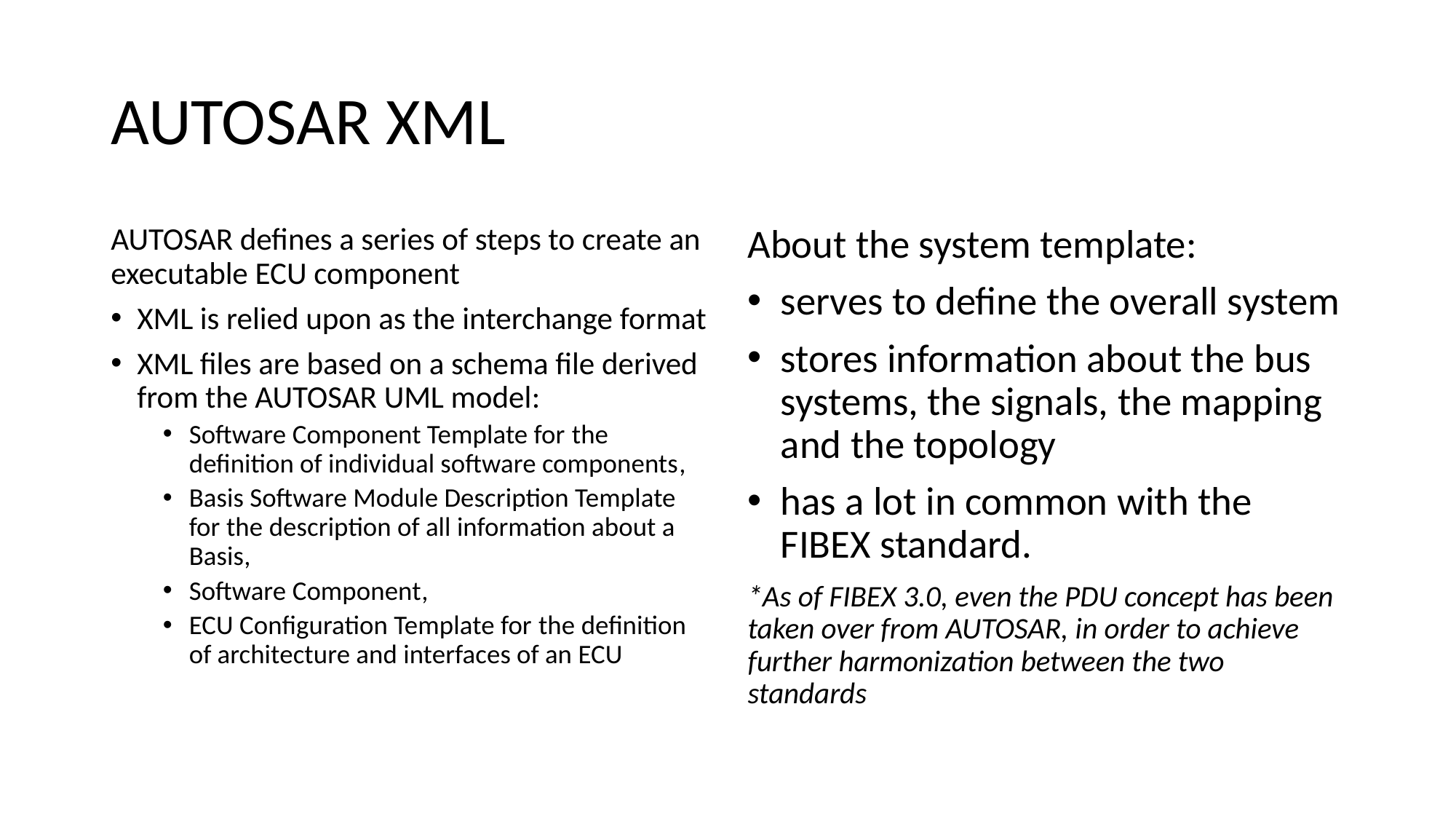

# AUTOSAR XML
AUTOSAR defines a series of steps to create an executable ECU component
XML is relied upon as the interchange format
XML files are based on a schema file derived from the AUTOSAR UML model:
Software Component Template for the definition of individual software components,
Basis Software Module Description Template for the description of all information about a Basis,
Software Component,
ECU Configuration Template for the definition of architecture and interfaces of an ECU
About the system template:
serves to define the overall system
stores information about the bus systems, the signals, the mapping and the topology
has a lot in common with the FIBEX standard.
*As of FIBEX 3.0, even the PDU concept has been taken over from AUTOSAR, in order to achieve further harmonization between the two standards